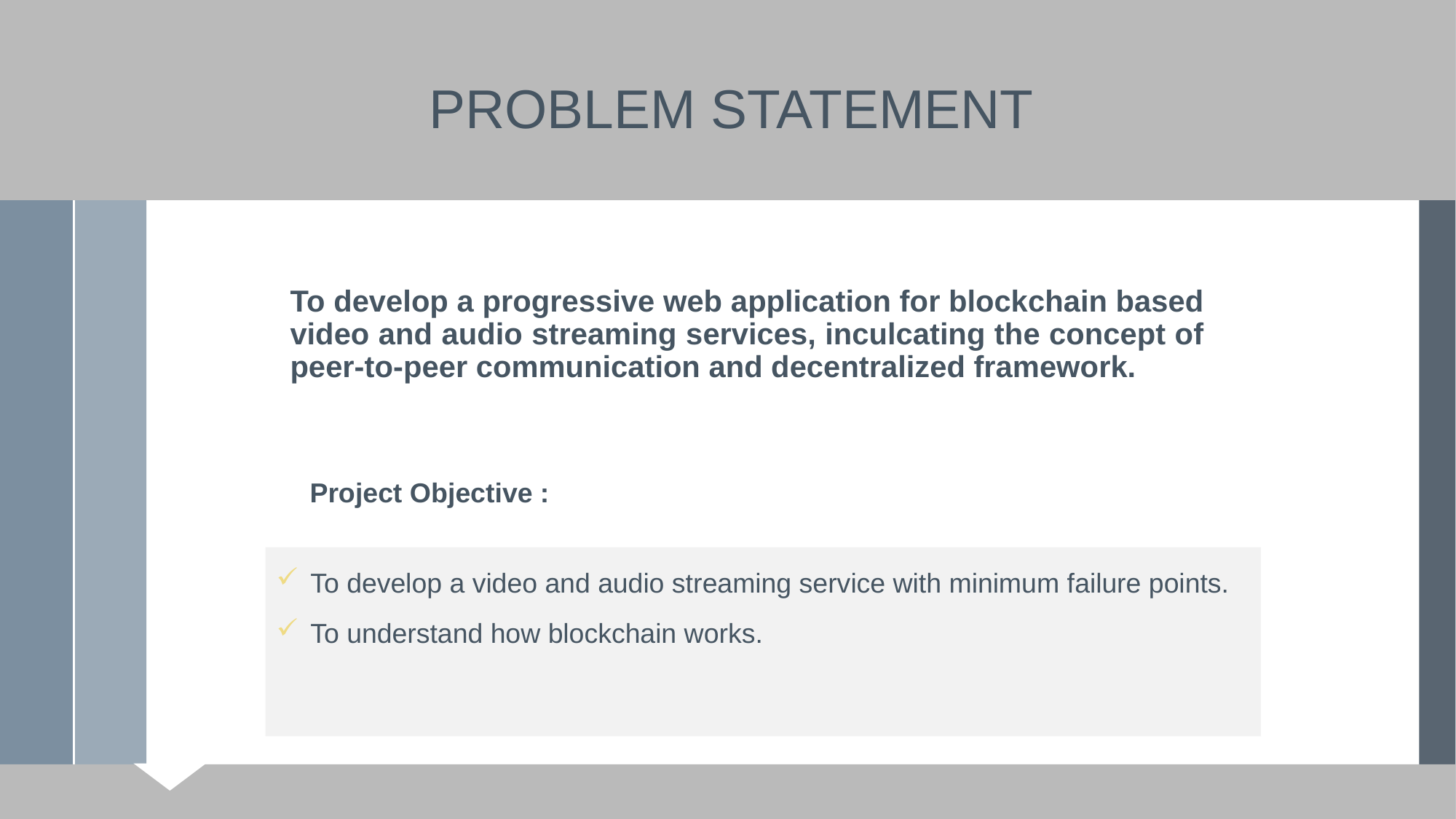

# PROBLEM STATEMENT
To develop a progressive web application for blockchain based video and audio streaming services, inculcating the concept of peer-to-peer communication and decentralized framework.
Project Objective :
To develop a video and audio streaming service with minimum failure points.
To understand how blockchain works.